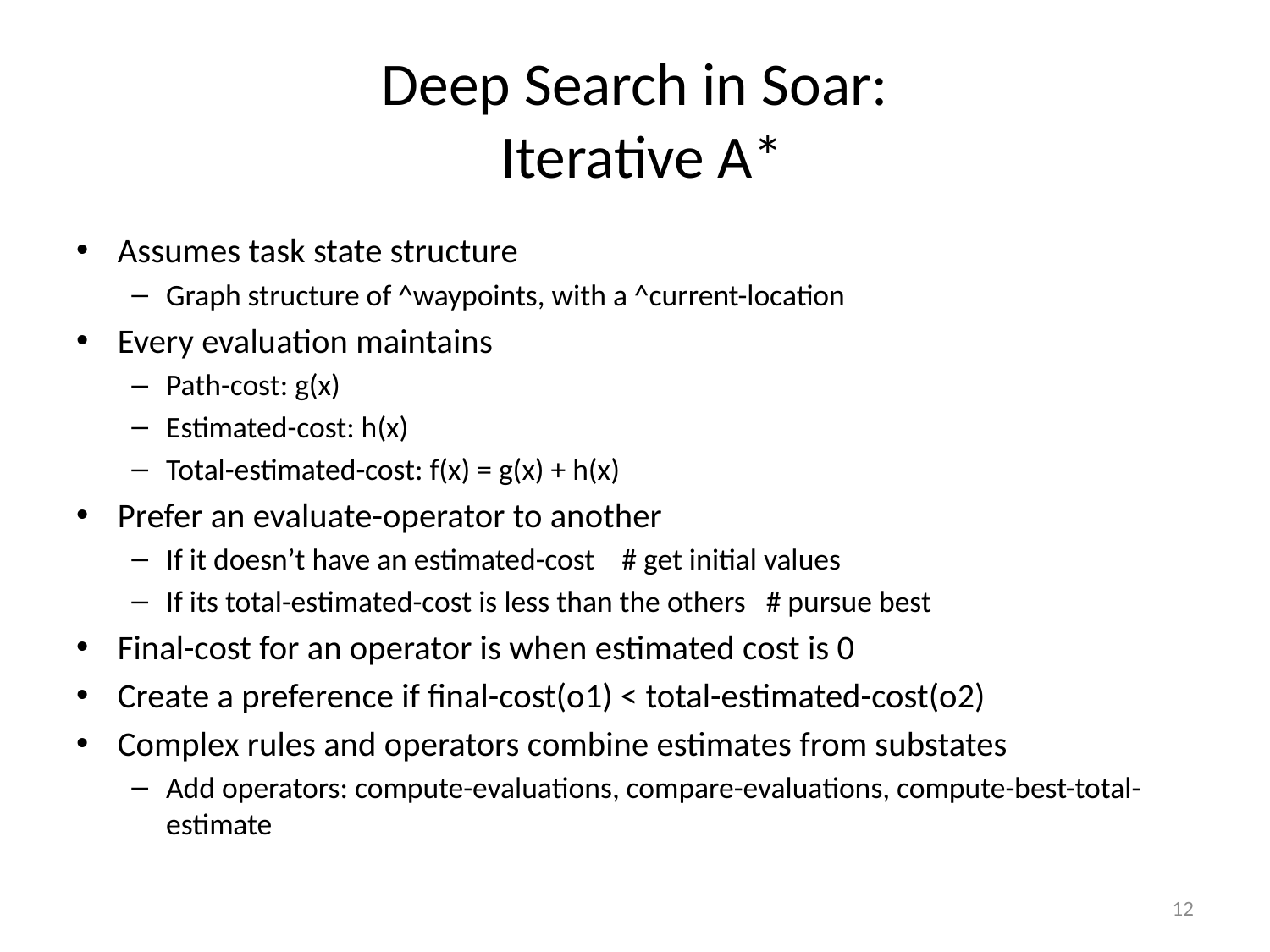

# Deep Search in Soar: Iterative A*
Assumes task state structure
Graph structure of ^waypoints, with a ^current-location
Every evaluation maintains
Path-cost: g(x)
Estimated-cost: h(x)
Total-estimated-cost: f(x) = g(x) + h(x)
Prefer an evaluate-operator to another
If it doesn’t have an estimated-cost    # get initial values
If its total-estimated-cost is less than the others   # pursue best
Final-cost for an operator is when estimated cost is 0
Create a preference if final-cost(o1) < total-estimated-cost(o2)
Complex rules and operators combine estimates from substates
Add operators: compute-evaluations, compare-evaluations, compute-best-total-estimate

12